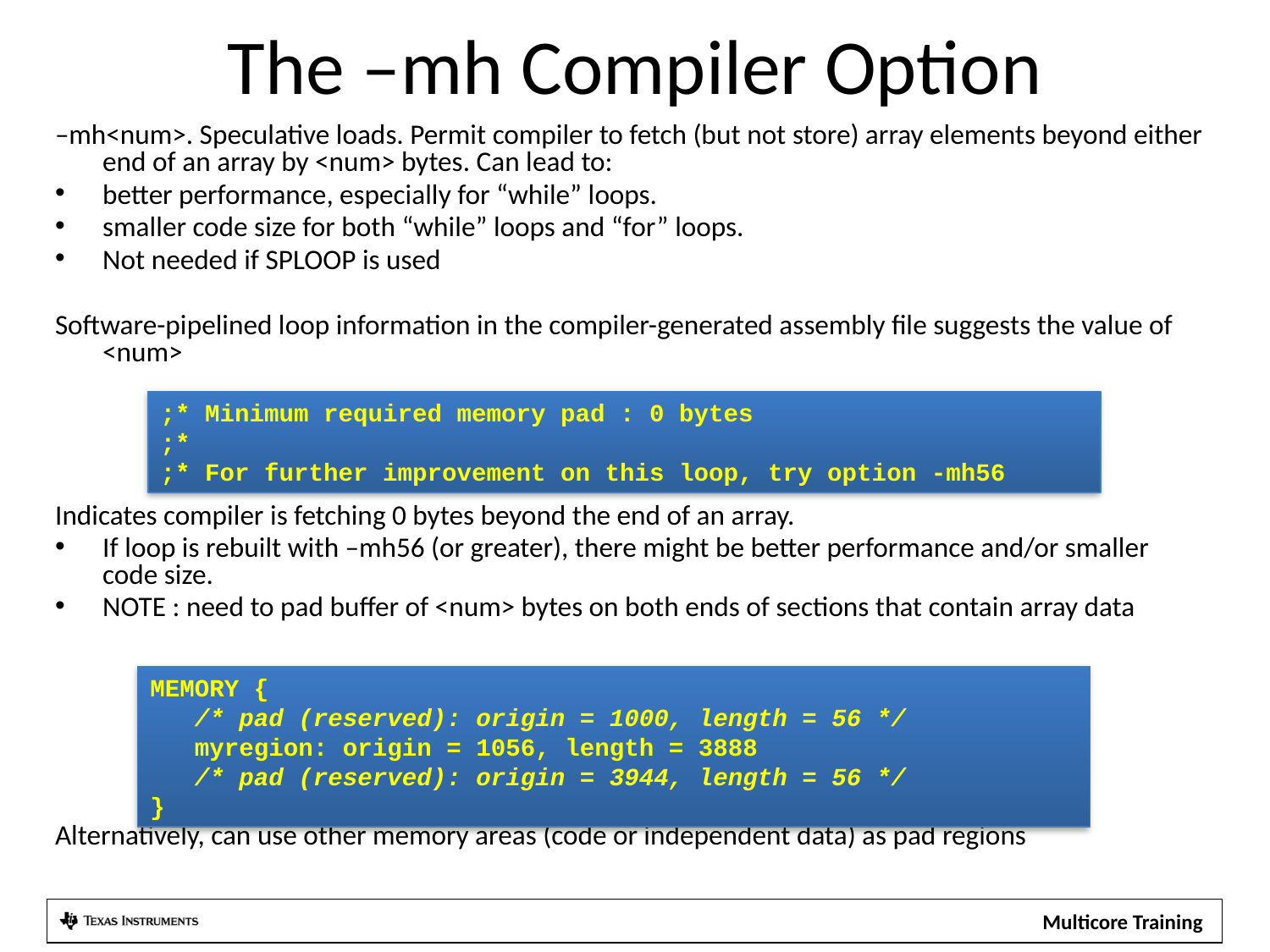

# The –mh Compiler Option
–mh<num>. Speculative loads. Permit compiler to fetch (but not store) array elements beyond either end of an array by <num> bytes. Can lead to:
better performance, especially for “while” loops.
smaller code size for both “while” loops and “for” loops.
Not needed if SPLOOP is used

Software-pipelined loop information in the compiler-generated assembly file suggests the value of <num>

Indicates compiler is fetching 0 bytes beyond the end of an array.
If loop is rebuilt with –mh56 (or greater), there might be better performance and/or smaller code size.
NOTE : need to pad buffer of <num> bytes on both ends of sections that contain array data

Alternatively, can use other memory areas (code or independent data) as pad regions
;* Minimum required memory pad : 0 bytes
;*
;* For further improvement on this loop, try option -mh56
MEMORY {
   /* pad (reserved): origin = 1000, length = 56 */
   myregion: origin = 1056, length = 3888
   /* pad (reserved): origin = 3944, length = 56 */
}